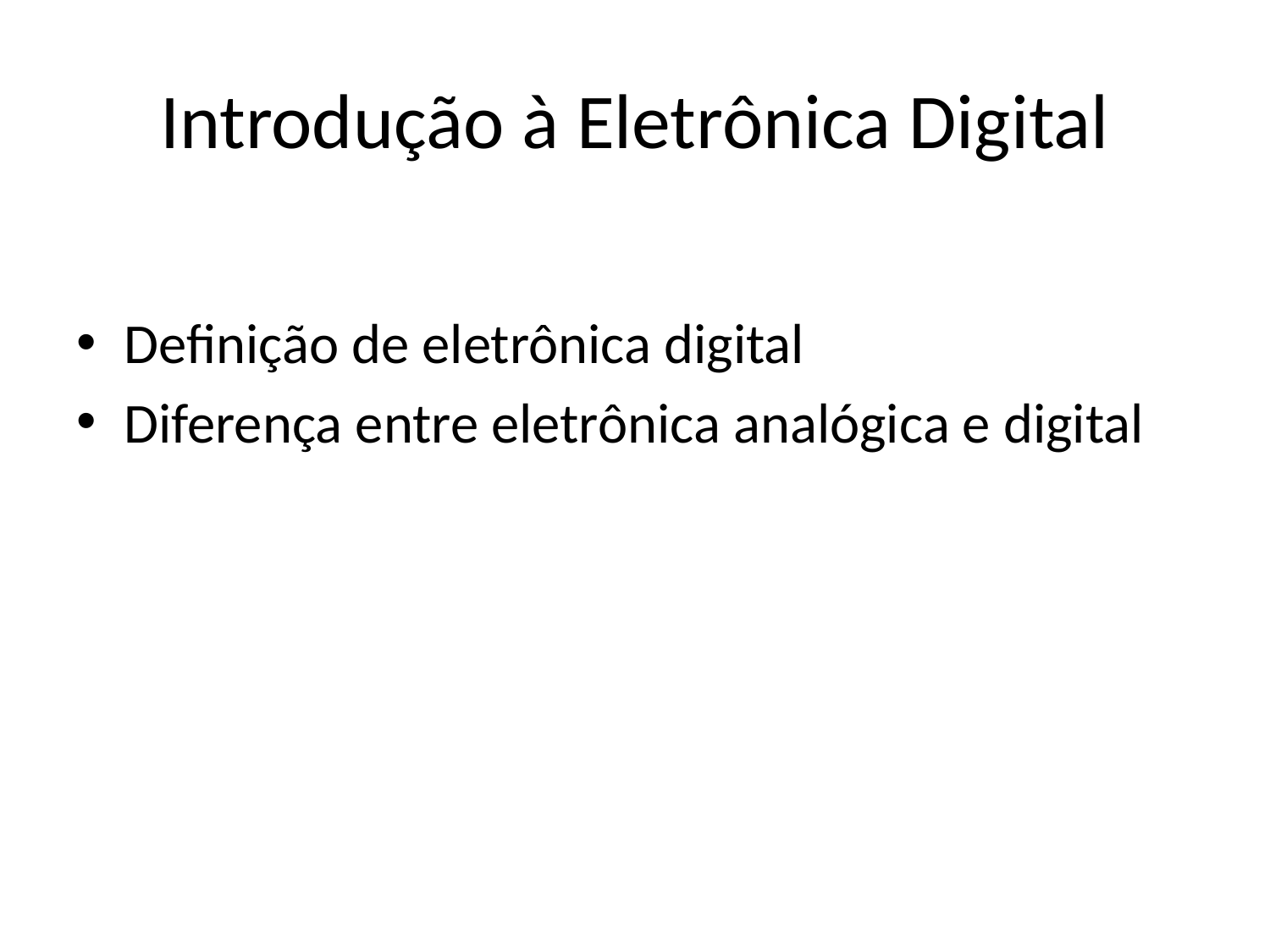

# Introdução à Eletrônica Digital

Definição de eletrônica digital
Diferença entre eletrônica analógica e digital